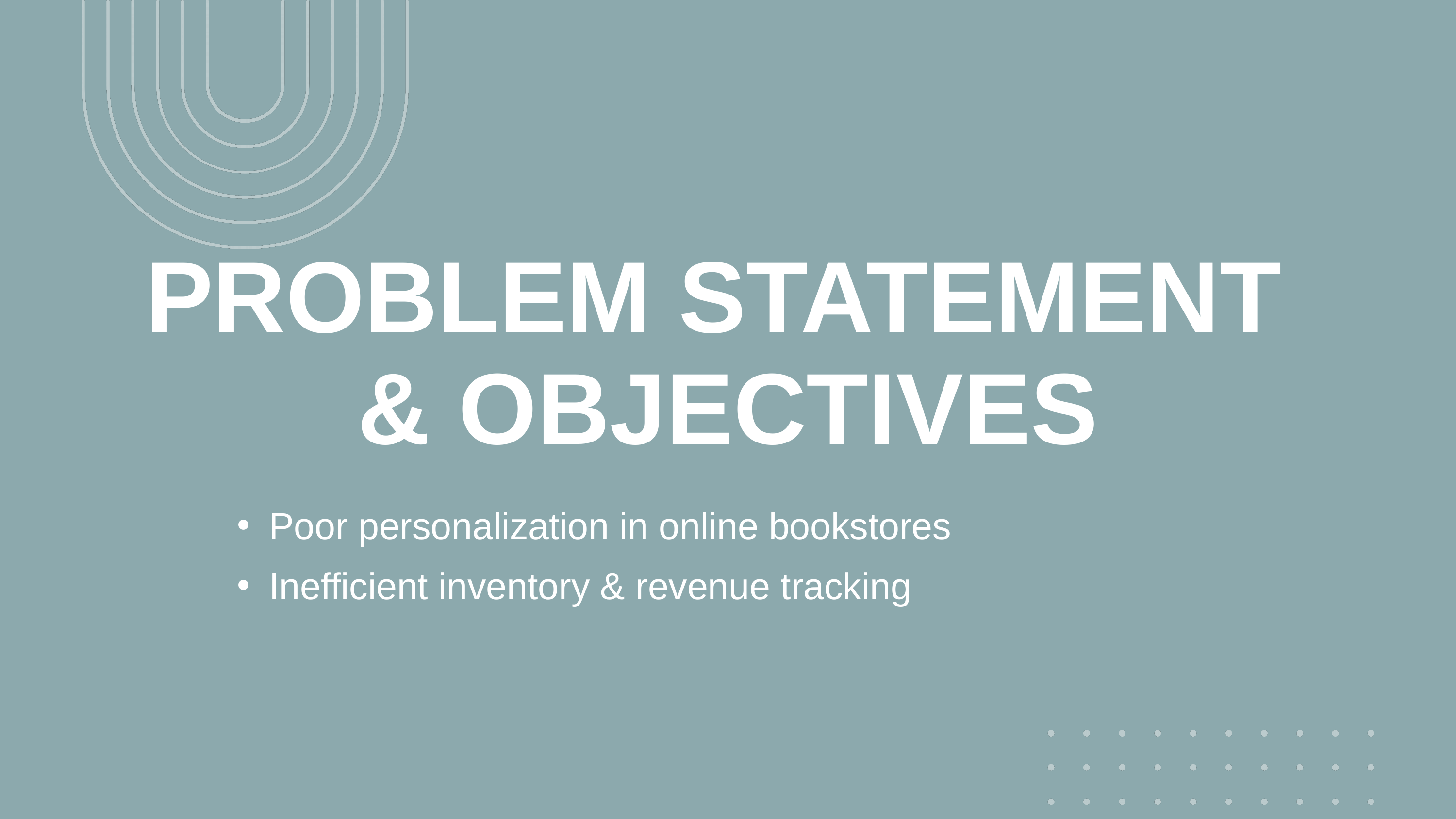

PROBLEM STATEMENT
& OBJECTIVES
Poor personalization in online bookstores
Inefficient inventory & revenue tracking